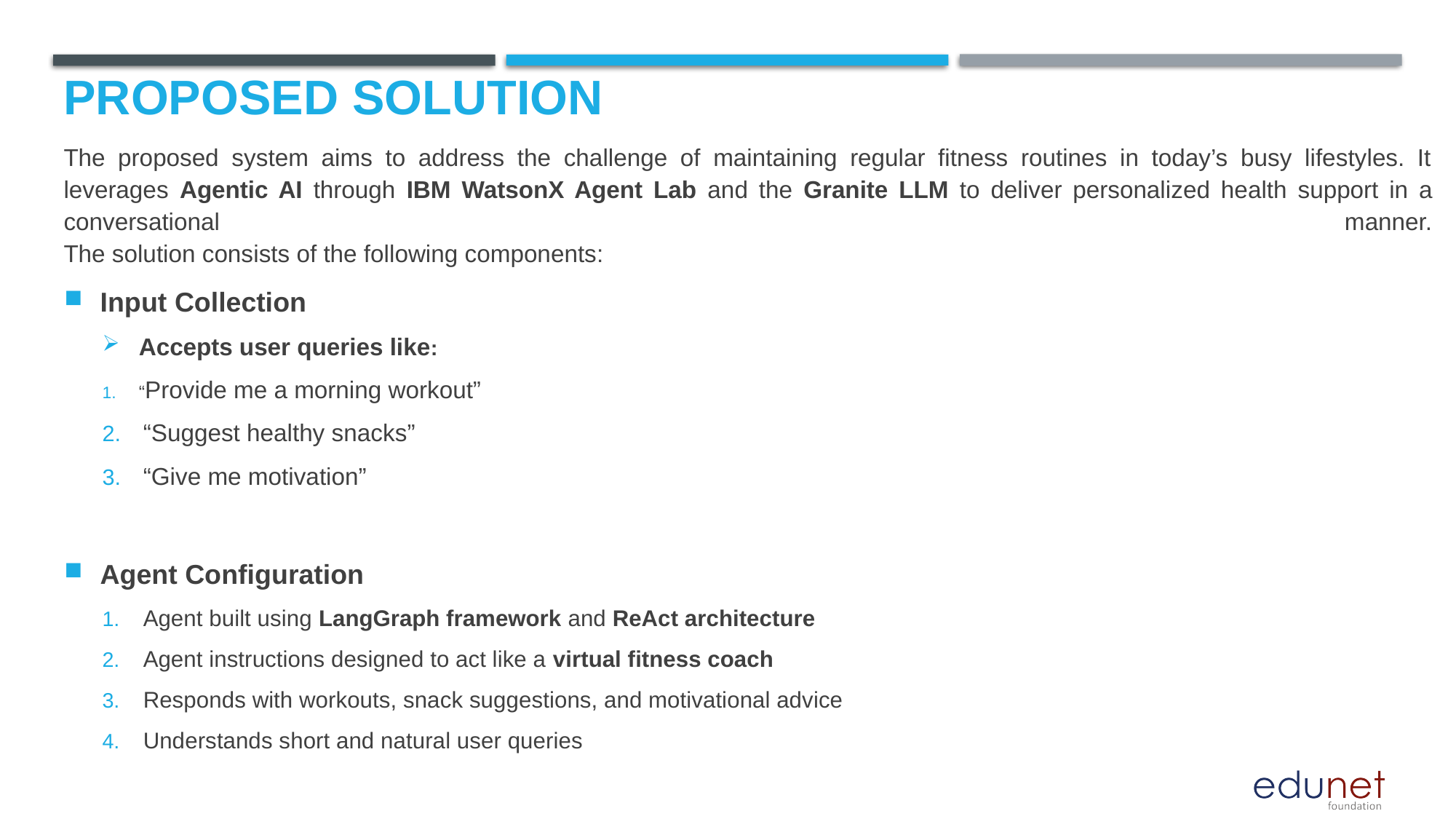

# Proposed Solution
The proposed system aims to address the challenge of maintaining regular fitness routines in today’s busy lifestyles. It leverages Agentic AI through IBM WatsonX Agent Lab and the Granite LLM to deliver personalized health support in a conversational manner.
The solution consists of the following components:
Input Collection
Accepts user queries like:
“Provide me a morning workout”
“Suggest healthy snacks”
“Give me motivation”

Agent Configuration
Agent built using LangGraph framework and ReAct architecture
Agent instructions designed to act like a virtual fitness coach
Responds with workouts, snack suggestions, and motivational advice
Understands short and natural user queries